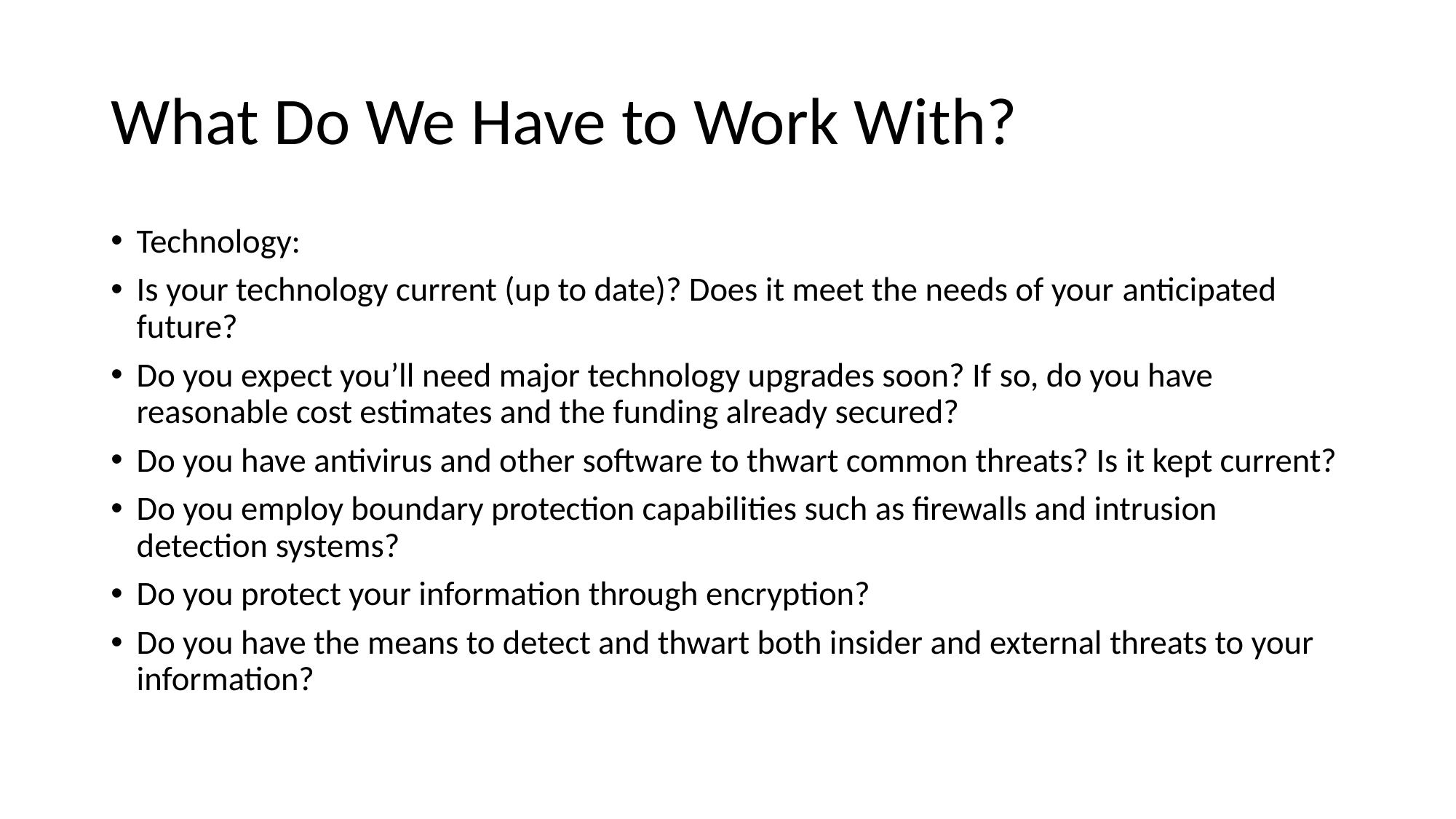

# What Do We Have to Work With?
Technology:
Is your technology current (up to date)? Does it meet the needs of your anticipated future?
Do you expect you’ll need major technology upgrades soon? If so, do you have reasonable cost estimates and the funding already secured?
Do you have antivirus and other software to thwart common threats? Is it kept current?
Do you employ boundary protection capabilities such as firewalls and intrusion detection systems?
Do you protect your information through encryption?
Do you have the means to detect and thwart both insider and external threats to your information?